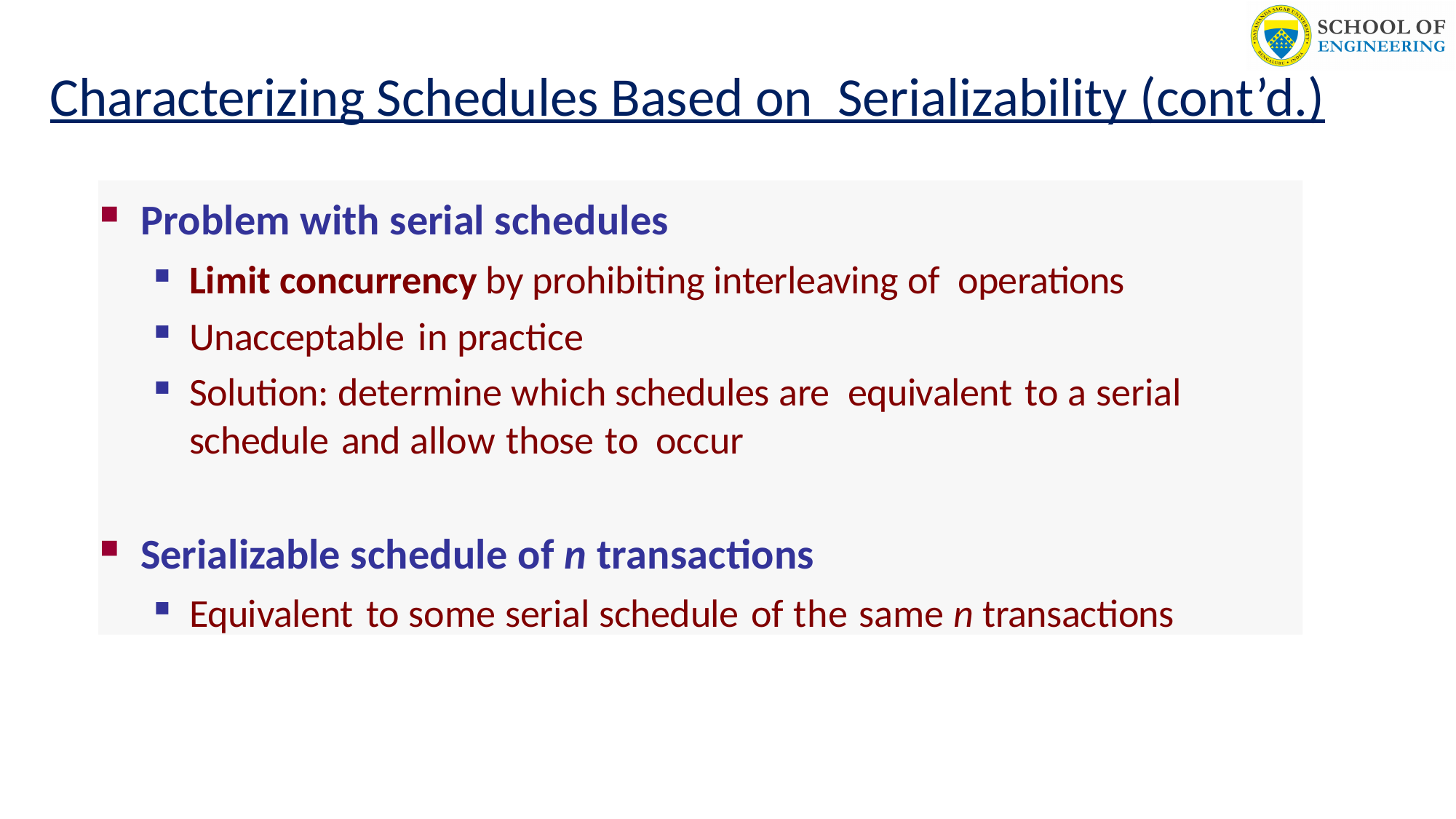

# Characterizing Schedules Based on  Serializability (cont’d.)
Problem with serial schedules
Limit concurrency by prohibiting interleaving of  operations
Unacceptable in practice
Solution: determine which schedules are  equivalent to a serial schedule and allow those to  occur

Serializable schedule of n transactions
Equivalent to some serial schedule of the same n transactions